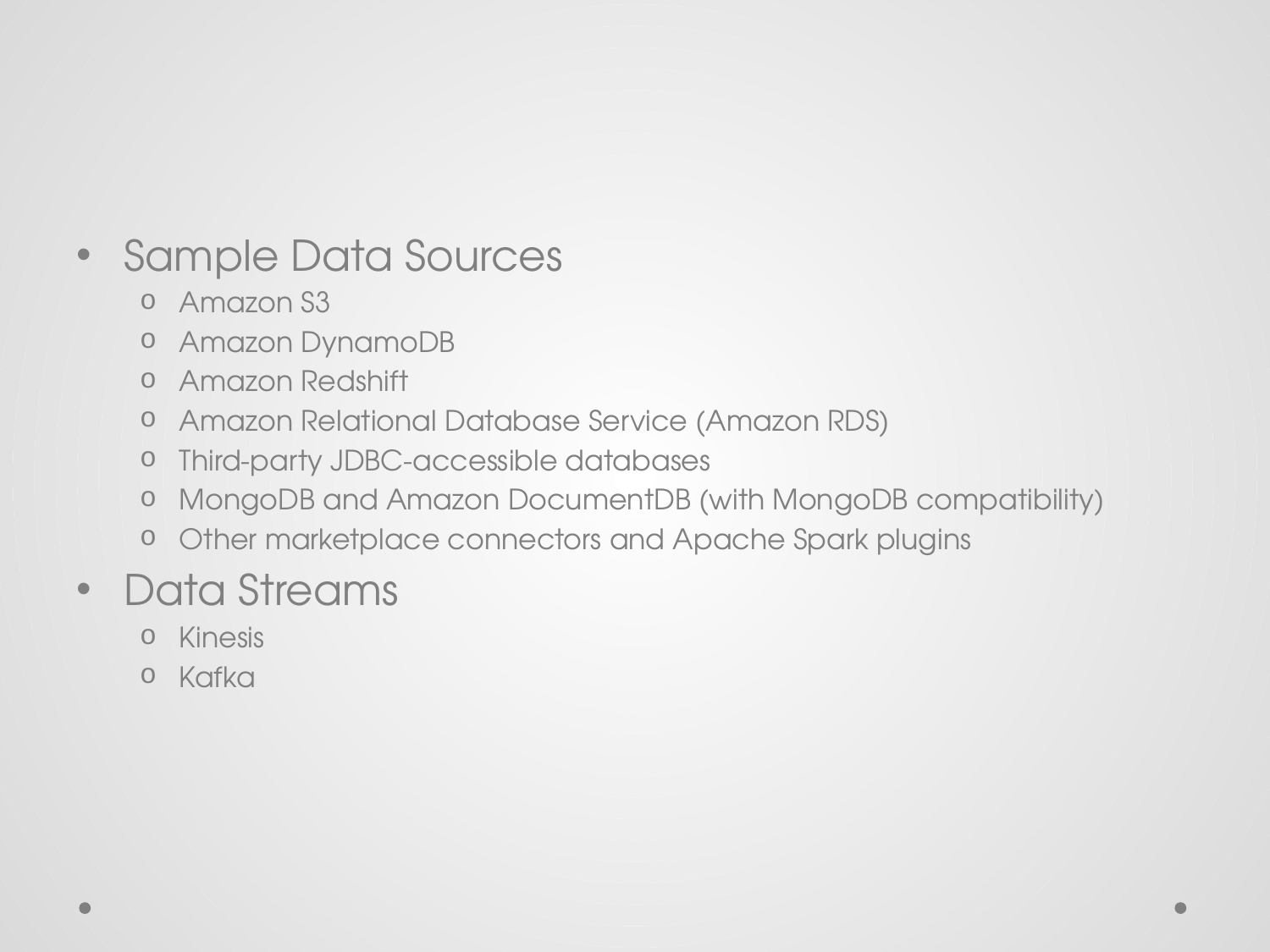

#
Sample Data Sources
Amazon S3
Amazon DynamoDB
Amazon Redshift
Amazon Relational Database Service (Amazon RDS)
Third-party JDBC-accessible databases
MongoDB and Amazon DocumentDB (with MongoDB compatibility)
Other marketplace connectors and Apache Spark plugins
Data Streams
Kinesis
Kafka